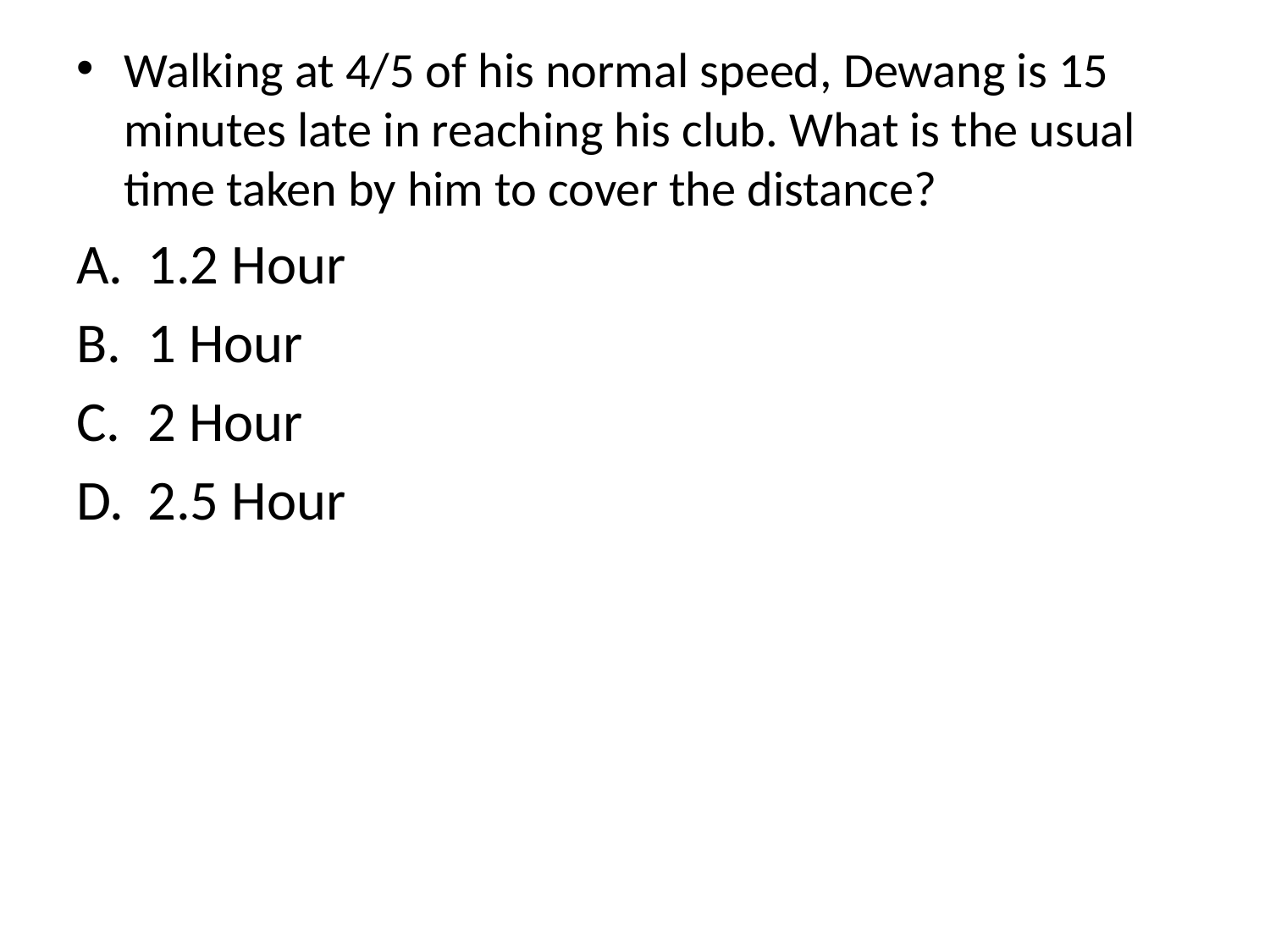

Walking at 4/5 of his normal speed, Dewang is 15 minutes late in reaching his club. What is the usual time taken by him to cover the distance?
1.2 Hour
1 Hour
2 Hour
2.5 Hour